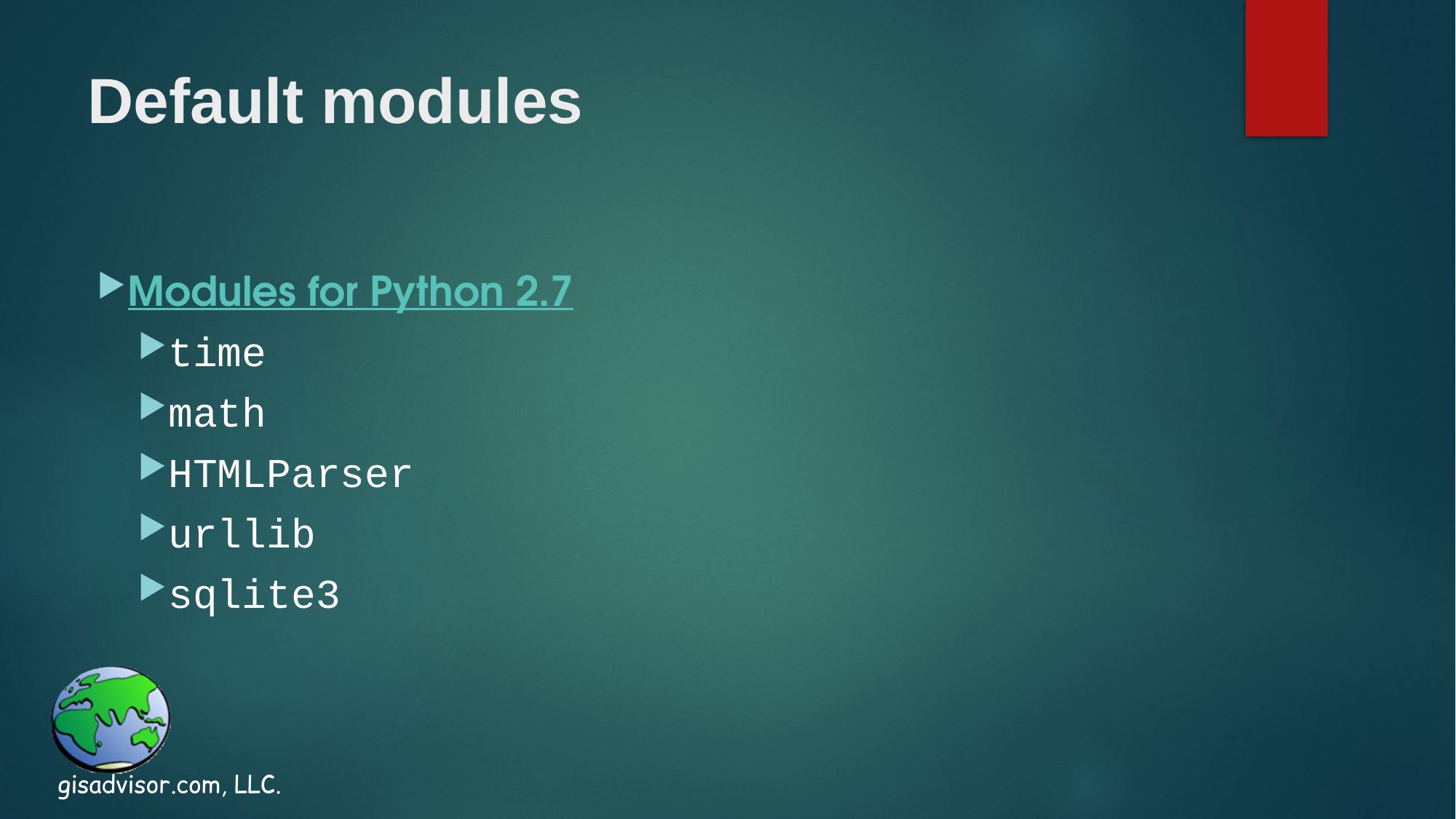

# Default modules
Modules for Python 2.7
time
math
HTMLParser
urllib
sqlite3